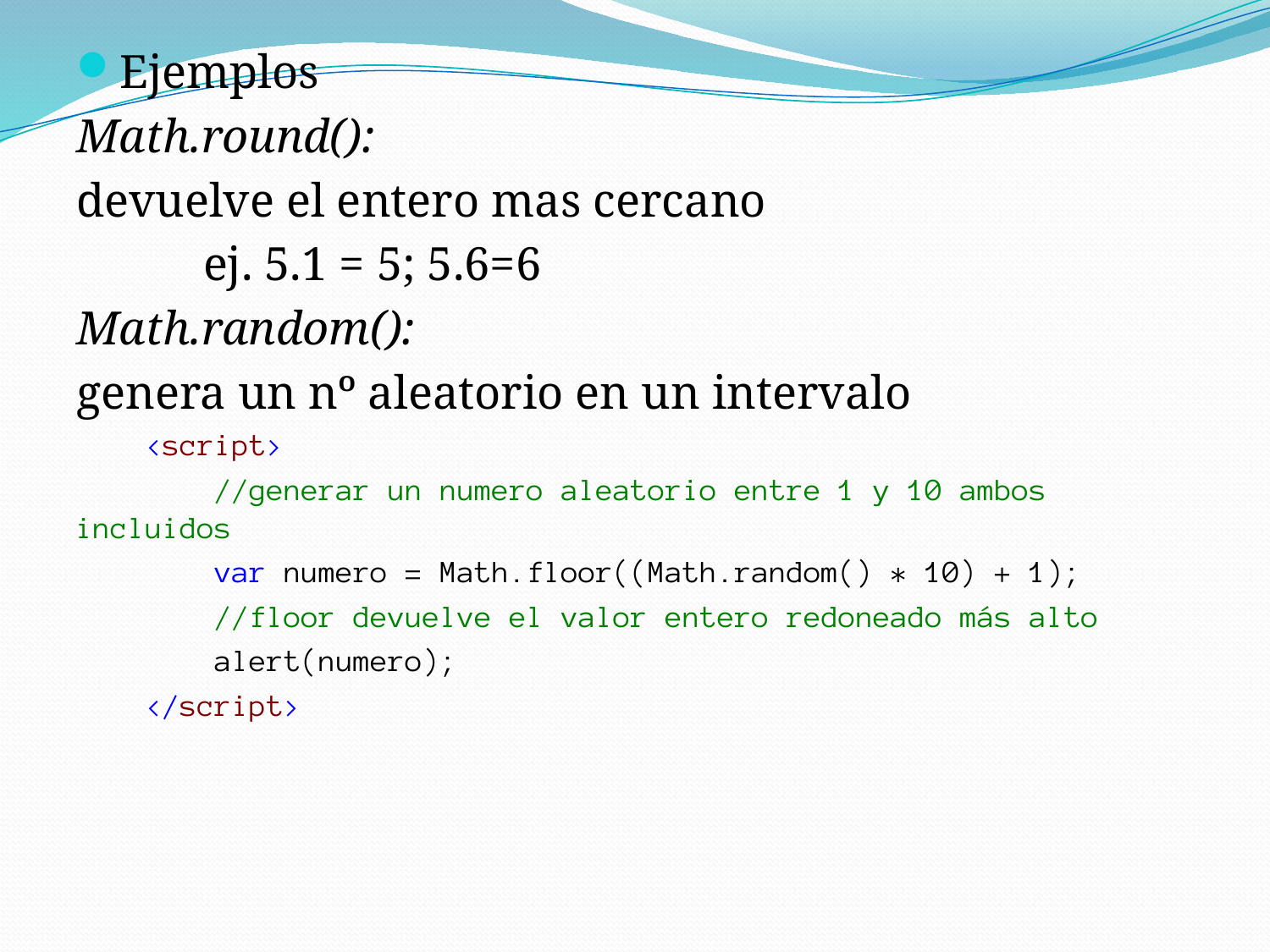

Ejemplos
Math.round():
devuelve el entero mas cercano
	ej. 5.1 = 5; 5.6=6
Math.random():
genera un nº aleatorio en un intervalo
    <script>
        //generar un numero aleatorio entre 1 y 10 ambos incluidos
        var numero = Math.floor((Math.random() * 10) + 1);
        //floor devuelve el valor entero redoneado más alto
        alert(numero);
    </script>